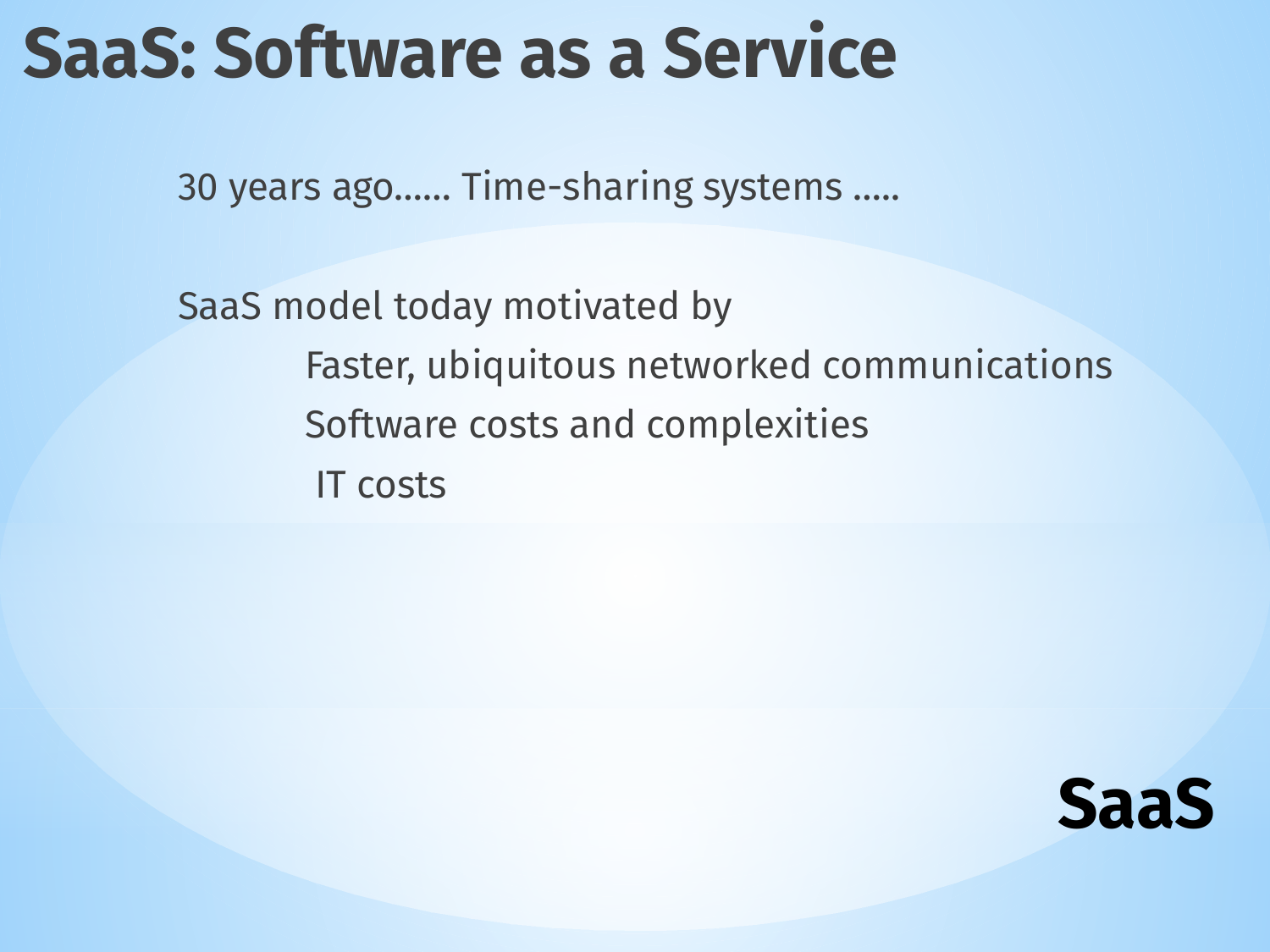

SaaS: Software as a Service
30 years ago…… Time-sharing systems …..

SaaS model today motivated by
	Faster, ubiquitous networked communications
	Software costs and complexities
	 IT costs

# SaaS